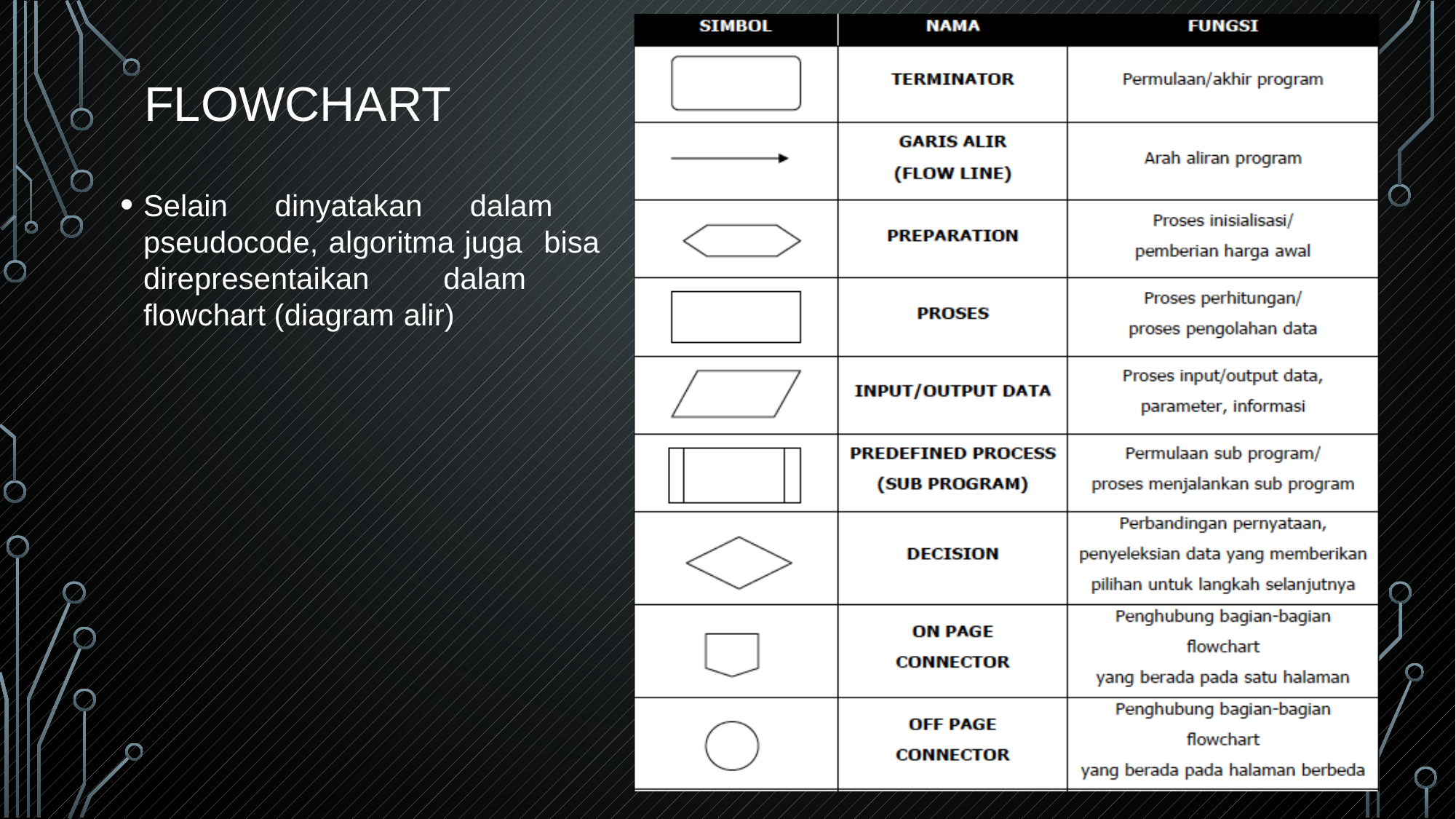

# flowchart
Selain dinyatakan dalam  pseudocode, algoritma juga  bisa direpresentaikan dalam  flowchart (diagram alir)